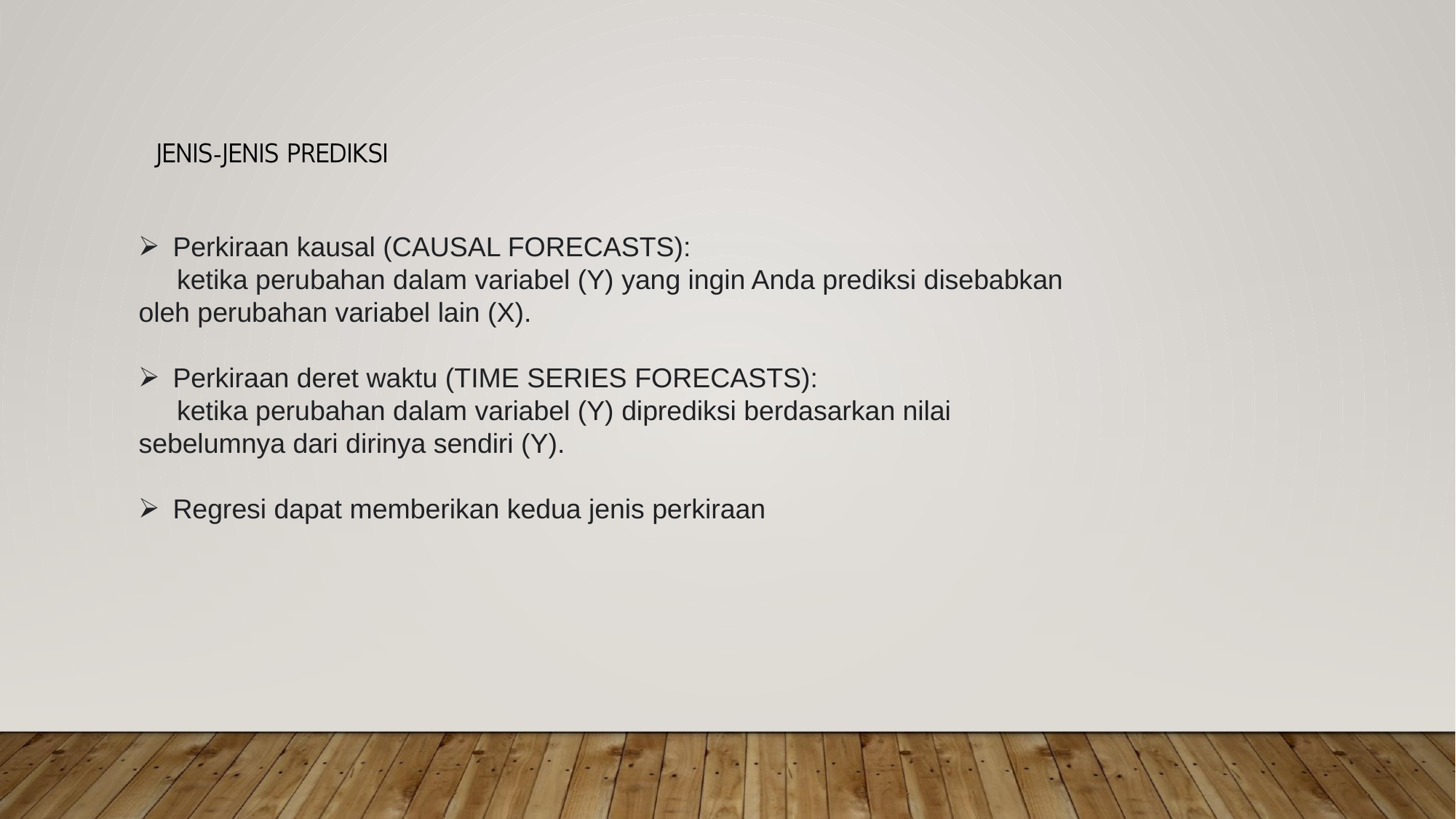

JENIS-JENIS PREDIKSI
Perkiraan kausal (CAUSAL FORECASTS):
     ketika perubahan dalam variabel (Y) yang ingin Anda prediksi disebabkan oleh perubahan variabel lain (X).

Perkiraan deret waktu (TIME SERIES FORECASTS):
     ketika perubahan dalam variabel (Y) diprediksi berdasarkan nilai sebelumnya dari dirinya sendiri (Y).

Regresi dapat memberikan kedua jenis perkiraan